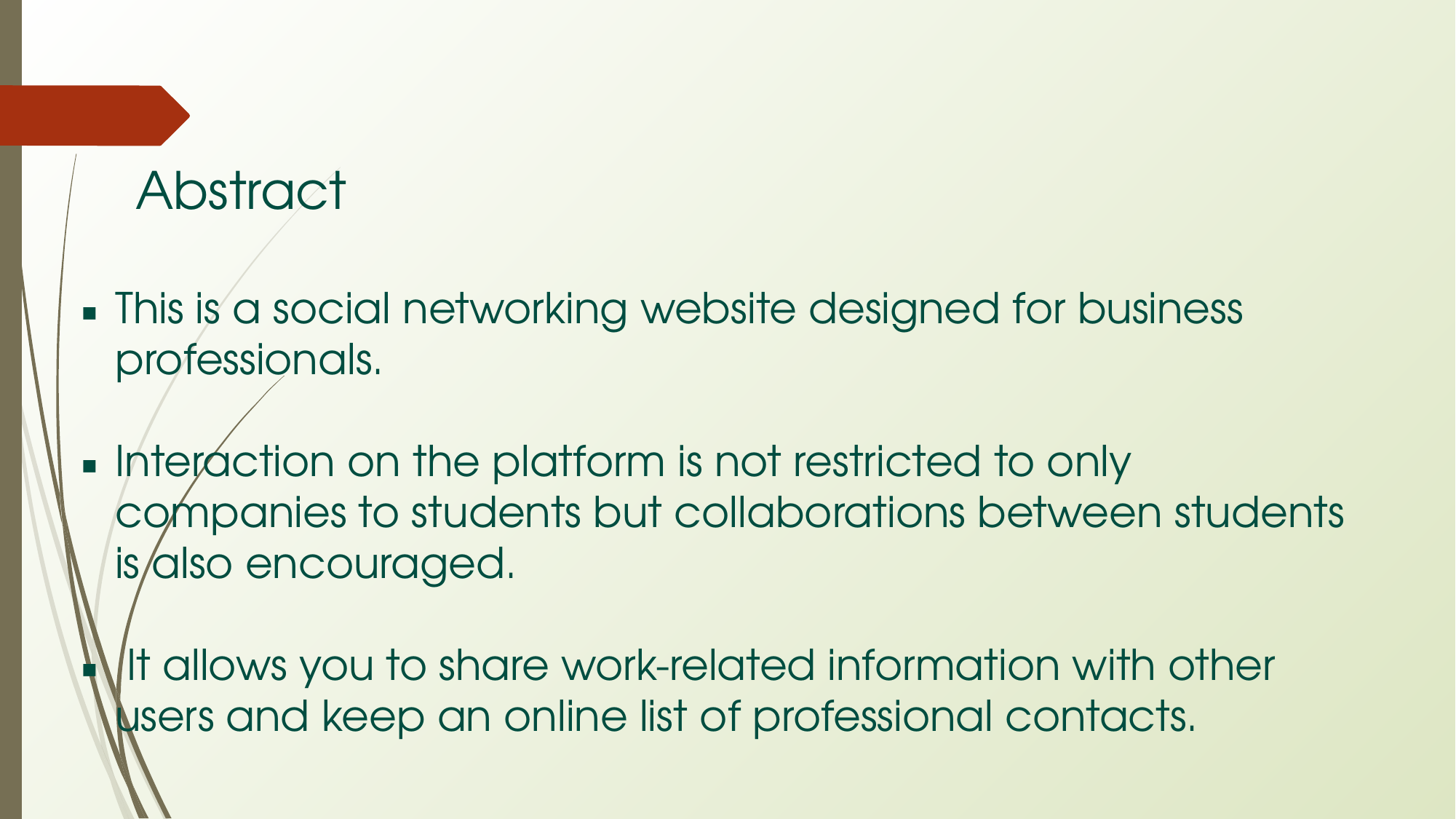

Abstract

This is a social networking website designed for business professionals.

Interaction on the platform is not restricted to only companies to students but collaborations between students is also encouraged.

 It allows you to share work-related information with other users and keep an online list of professional contacts.